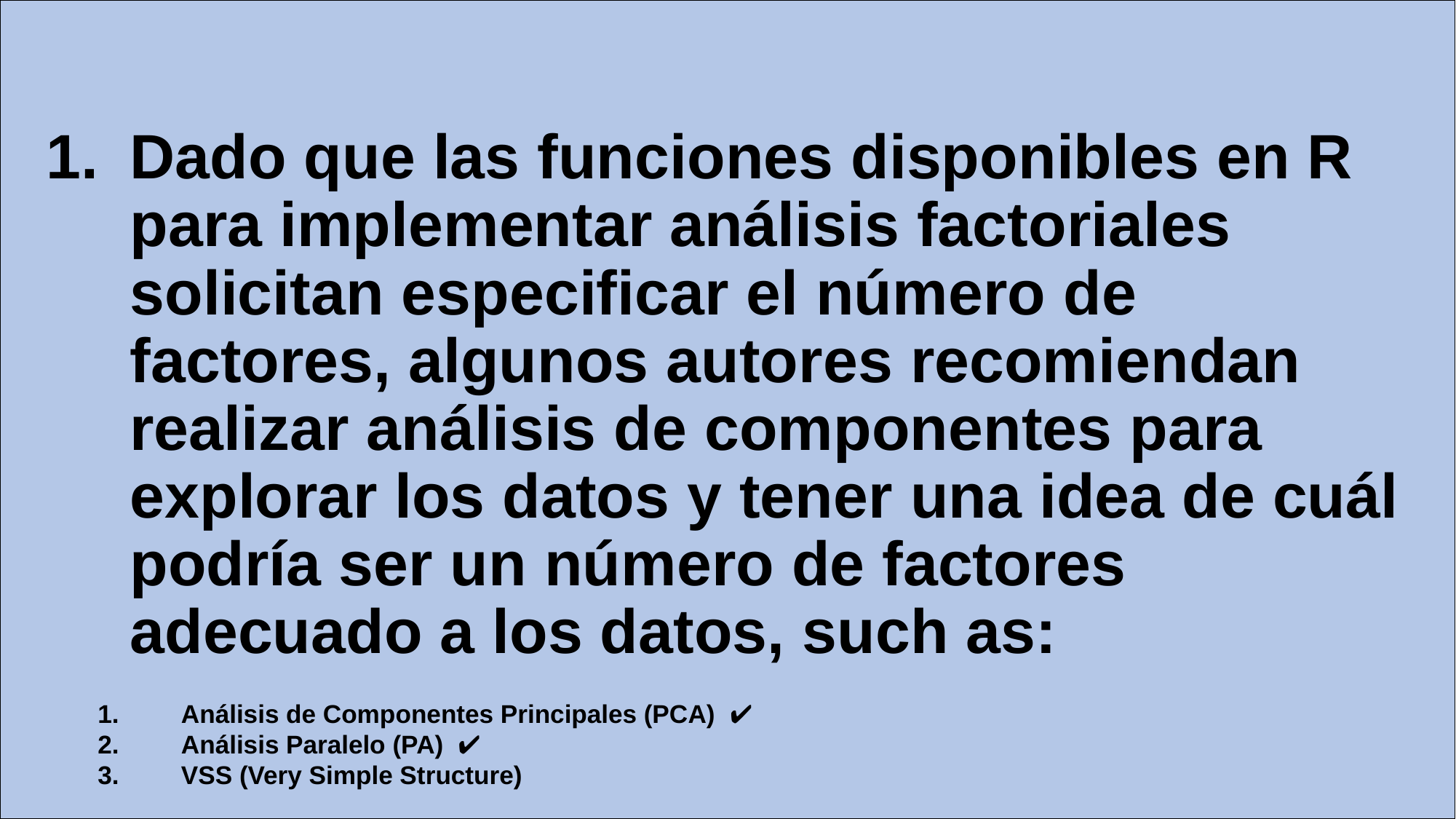

#
Dado que las funciones disponibles en R para implementar análisis factoriales solicitan especificar el número de factores, algunos autores recomiendan realizar análisis de componentes para explorar los datos y tener una idea de cuál podría ser un número de factores adecuado a los datos, such as:

Análisis de Componentes Principales (PCA)  ✔
Análisis Paralelo (PA)  ✔
VSS (Very Simple Structure)